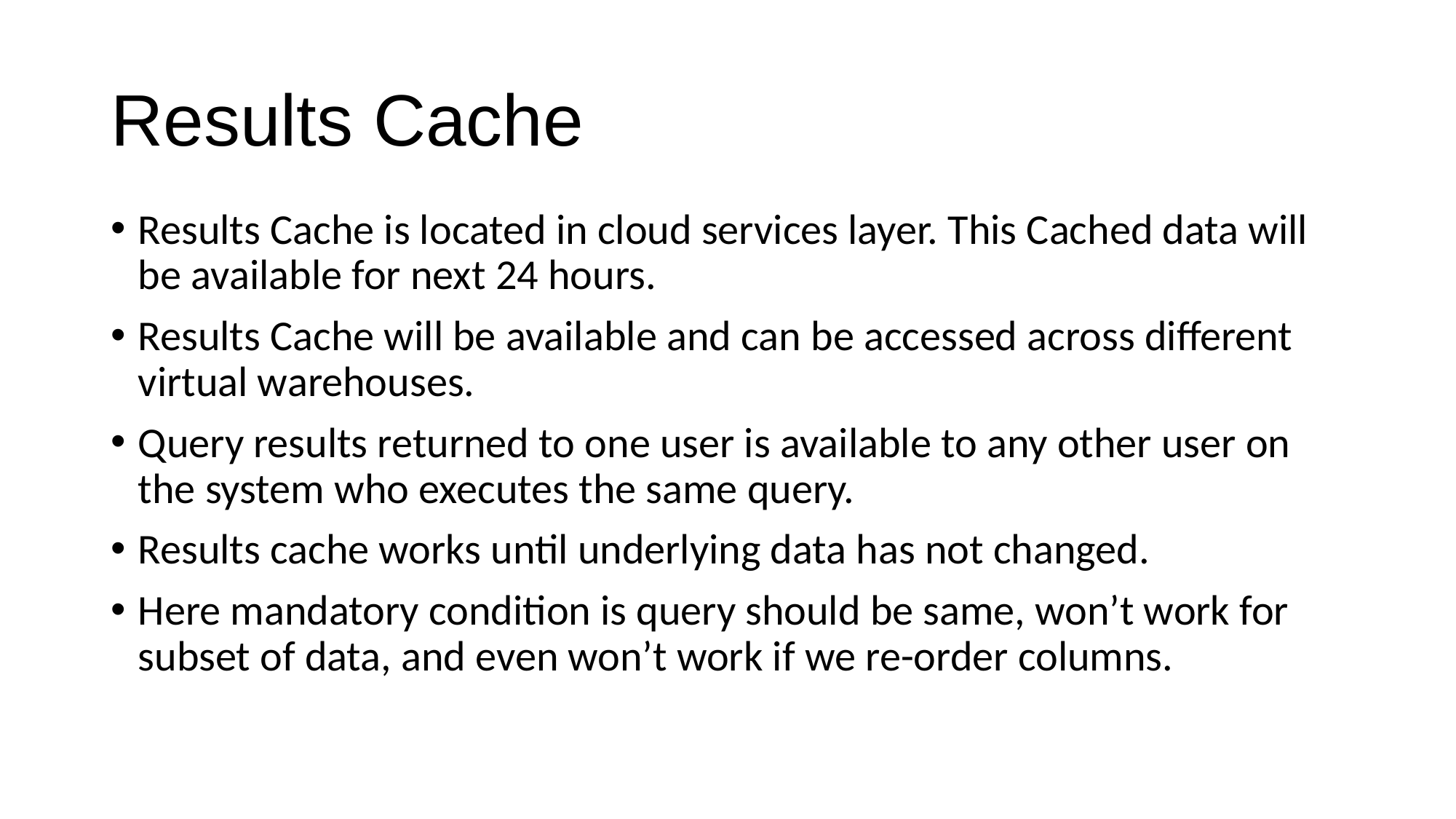

# Results Cache
Results Cache is located in cloud services layer. This Cached data will be available for next 24 hours.
Results Cache will be available and can be accessed across different virtual warehouses.
Query results returned to one user is available to any other user on the system who executes the same query.
Results cache works until underlying data has not changed.
Here mandatory condition is query should be same, won’t work for subset of data, and even won’t work if we re-order columns.